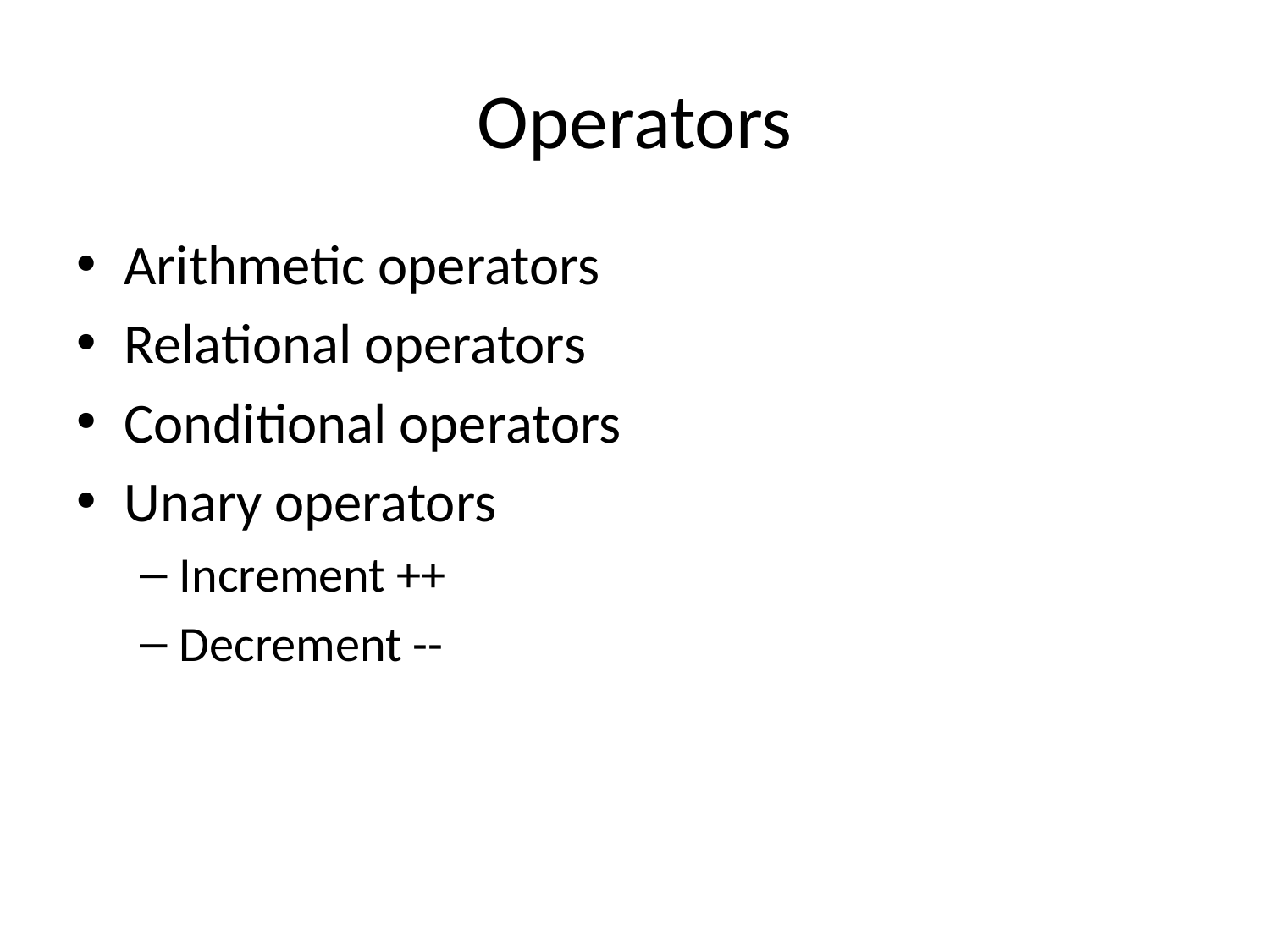

# Operators
Arithmetic operators
Relational operators
Conditional operators
Unary operators
Increment ++
Decrement --